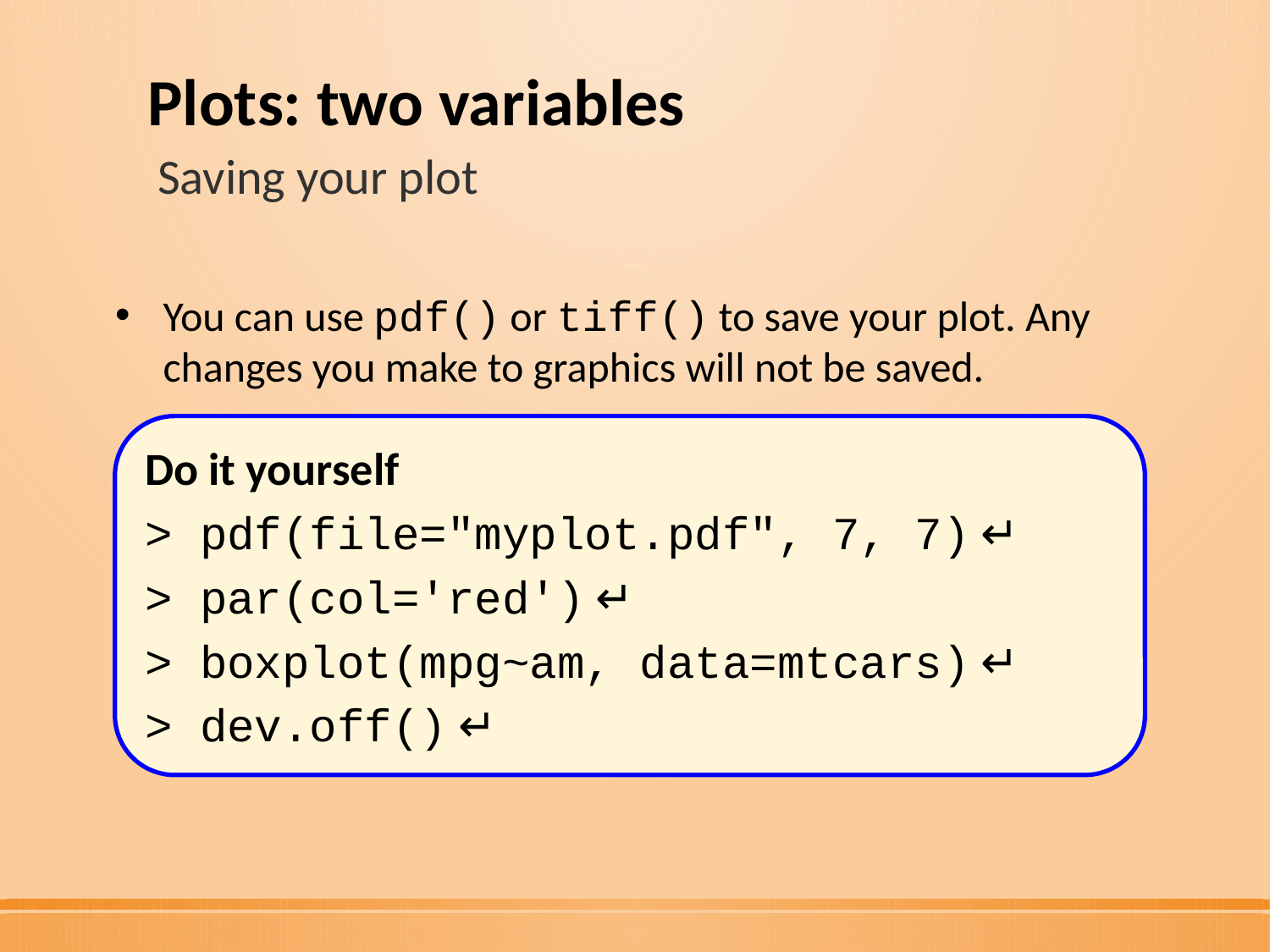

# Plots: two variables
Saving your plot
You can use pdf() or tiff() to save your plot. Any changes you make to graphics will not be saved.
Do it yourself
> pdf(file="myplot.pdf", 7, 7) ↵
> par(col='red') ↵
> boxplot(mpg~am, data=mtcars) ↵
> dev.off() ↵